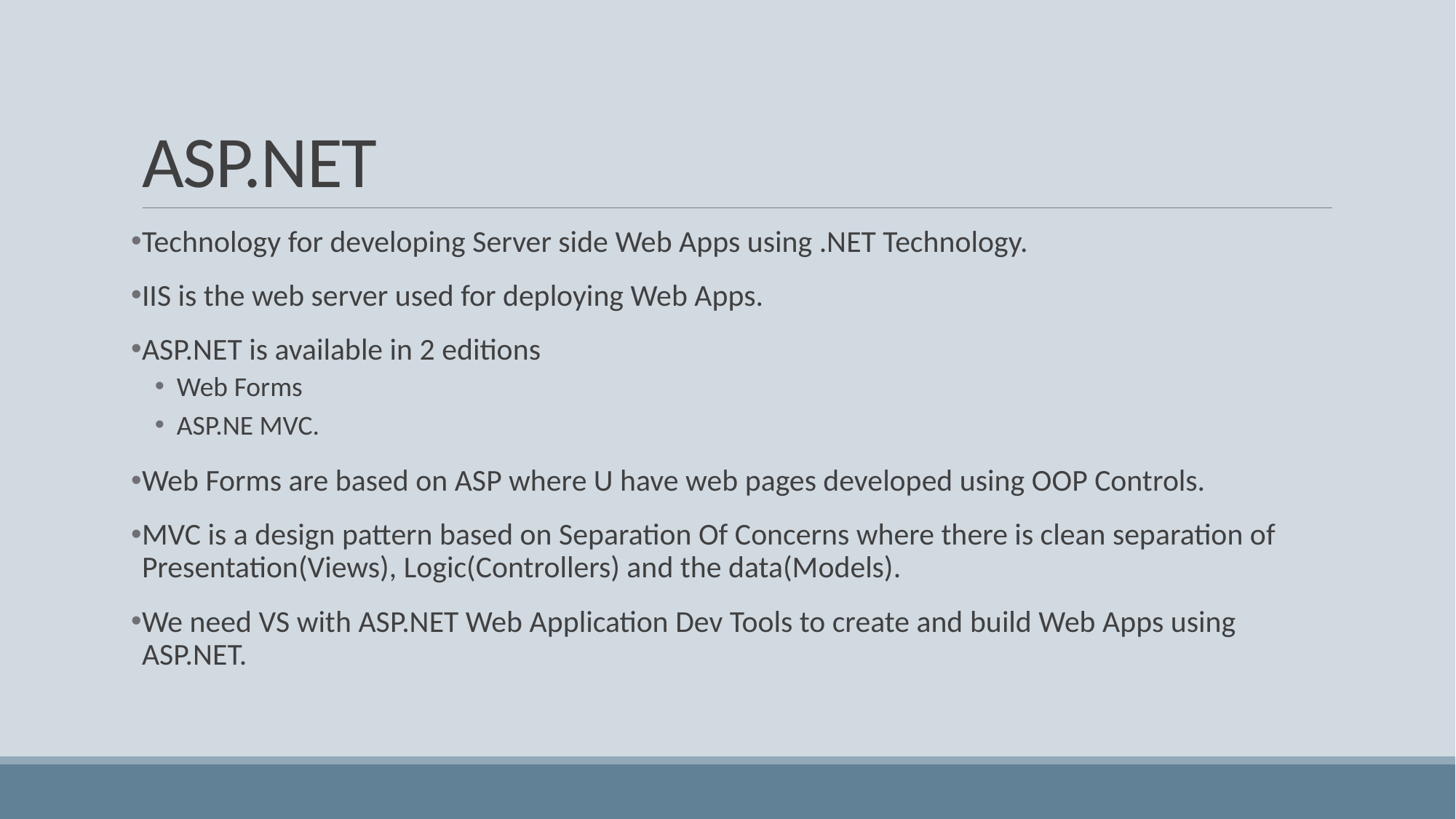

# ASP.NET
Technology for developing Server side Web Apps using .NET Technology.
IIS is the web server used for deploying Web Apps.
ASP.NET is available in 2 editions
Web Forms
ASP.NE MVC.
Web Forms are based on ASP where U have web pages developed using OOP Controls.
MVC is a design pattern based on Separation Of Concerns where there is clean separation of Presentation(Views), Logic(Controllers) and the data(Models).
We need VS with ASP.NET Web Application Dev Tools to create and build Web Apps using ASP.NET.